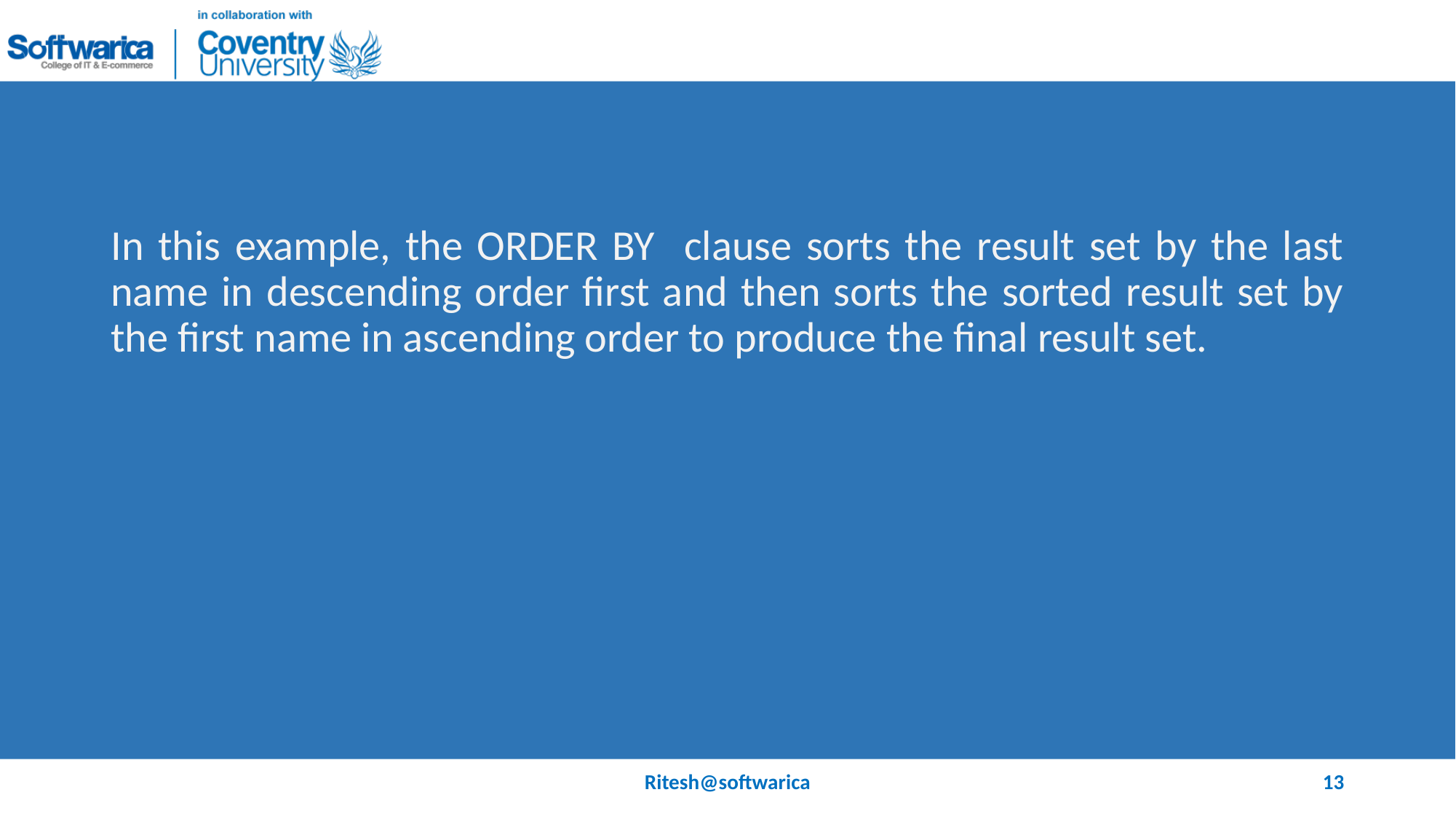

#
In this example, the ORDER BY  clause sorts the result set by the last name in descending order first and then sorts the sorted result set by the first name in ascending order to produce the final result set.
Ritesh@softwarica
13